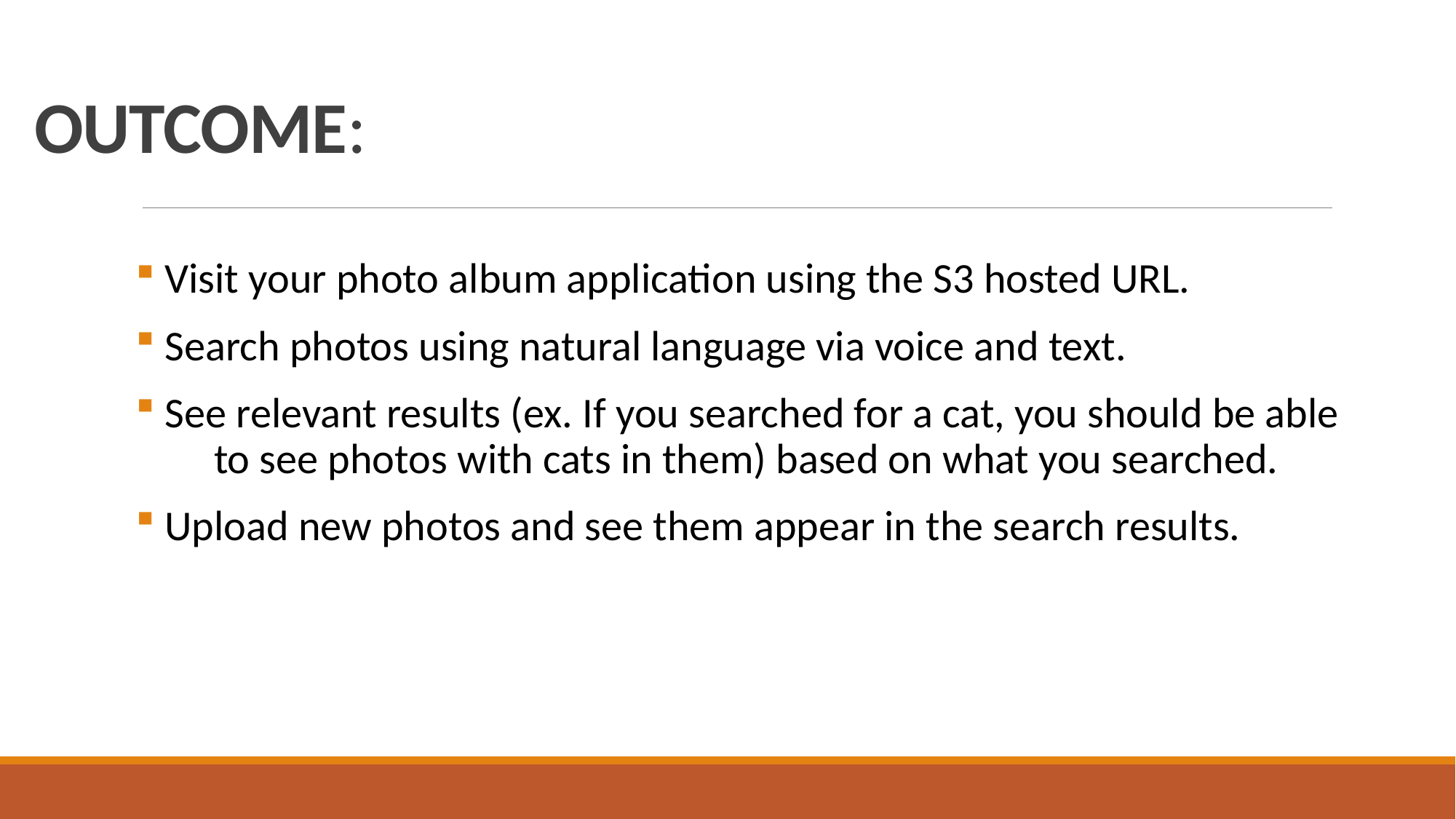

# OUTCOME:
 Visit your photo album application using the S3 hosted URL.
 Search photos using natural language via voice and text.
 See relevant results (ex. If you searched for a cat, you should be able        to see photos with cats in them) based on what you searched.
 Upload new photos and see them appear in the search results.